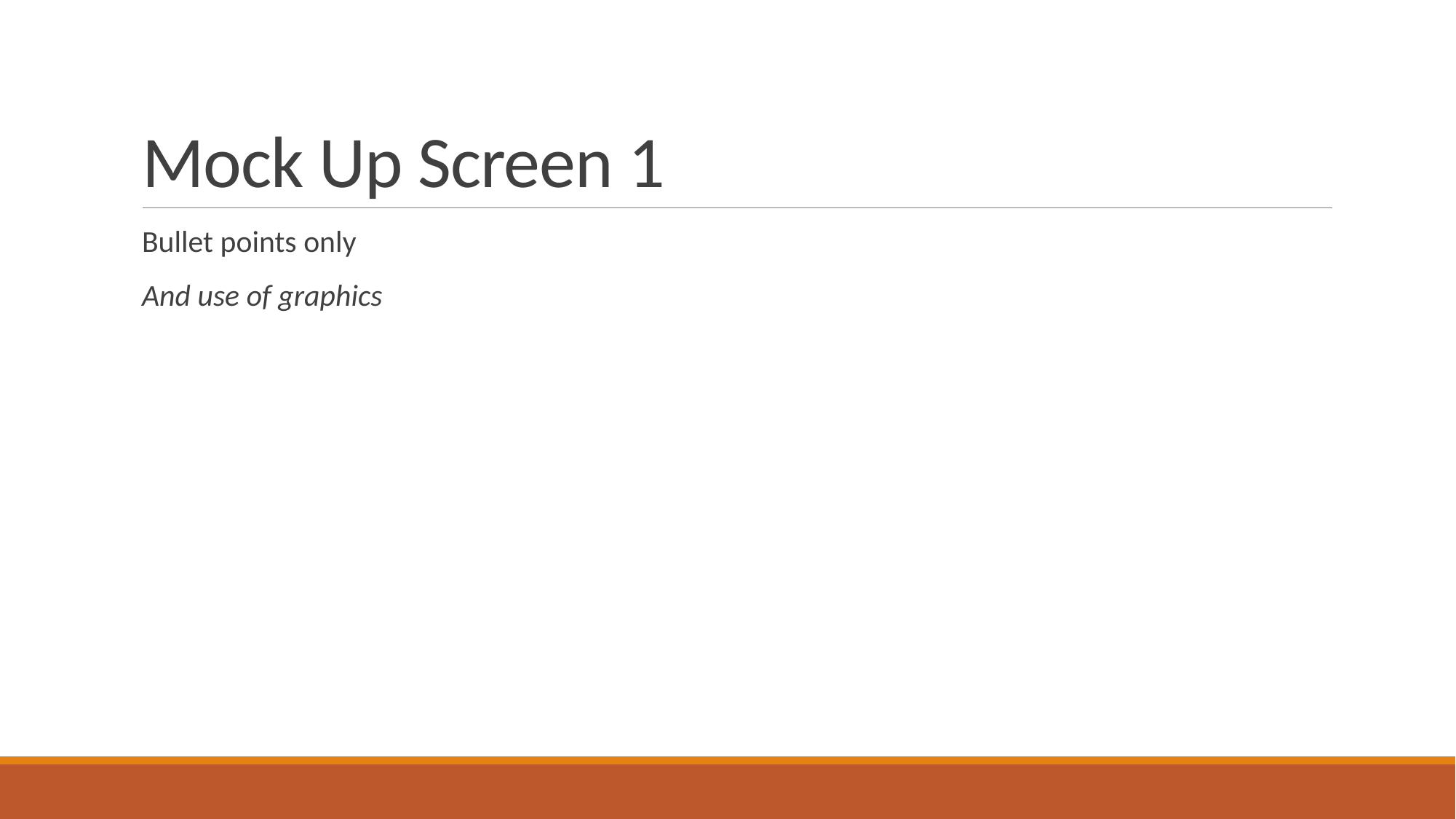

# Mock Up Screen 1
Bullet points only
And use of graphics